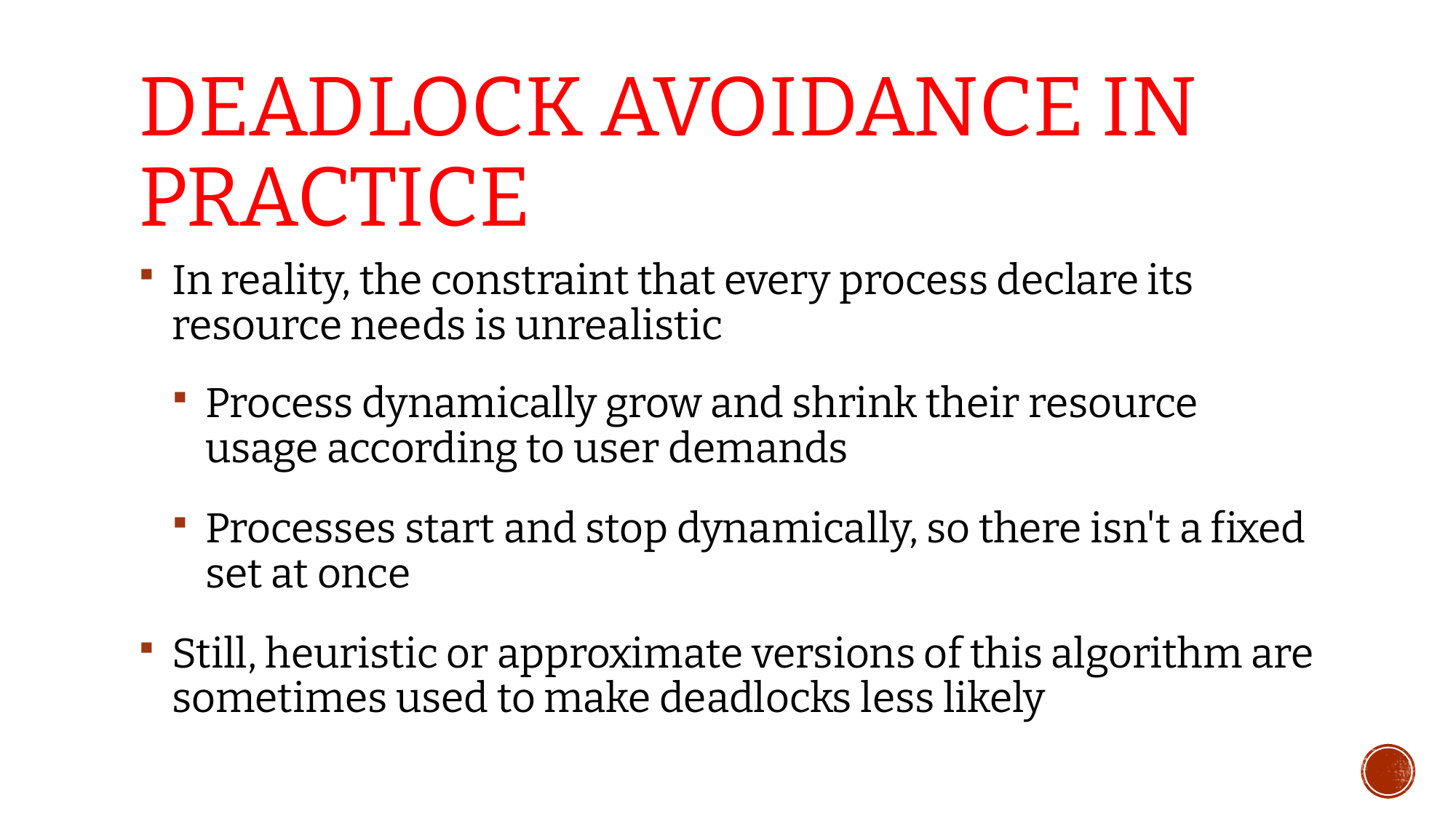

# Deadlock Avoidance in Practice
In reality, the constraint that every process declare its resource needs is unrealistic
Process dynamically grow and shrink their resource usage according to user demands
Processes start and stop dynamically, so there isn't a fixed set at once
Still, heuristic or approximate versions of this algorithm are sometimes used to make deadlocks less likely